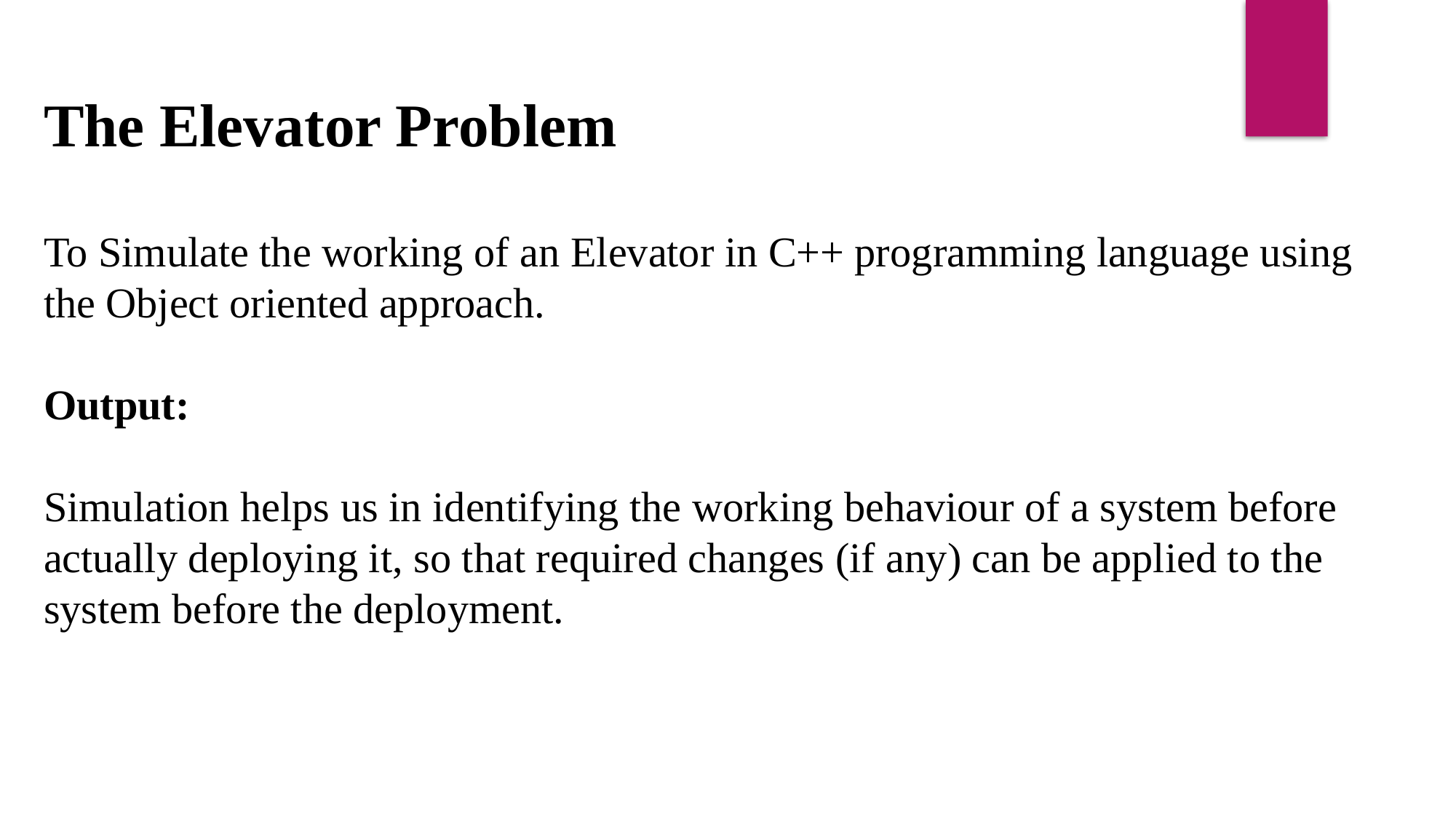

The Elevator Problem
To Simulate the working of an Elevator in C++ programming language using the Object oriented approach.

Output:

Simulation helps us in identifying the working behaviour of a system before actually deploying it, so that required changes (if any) can be applied to the system before the deployment.